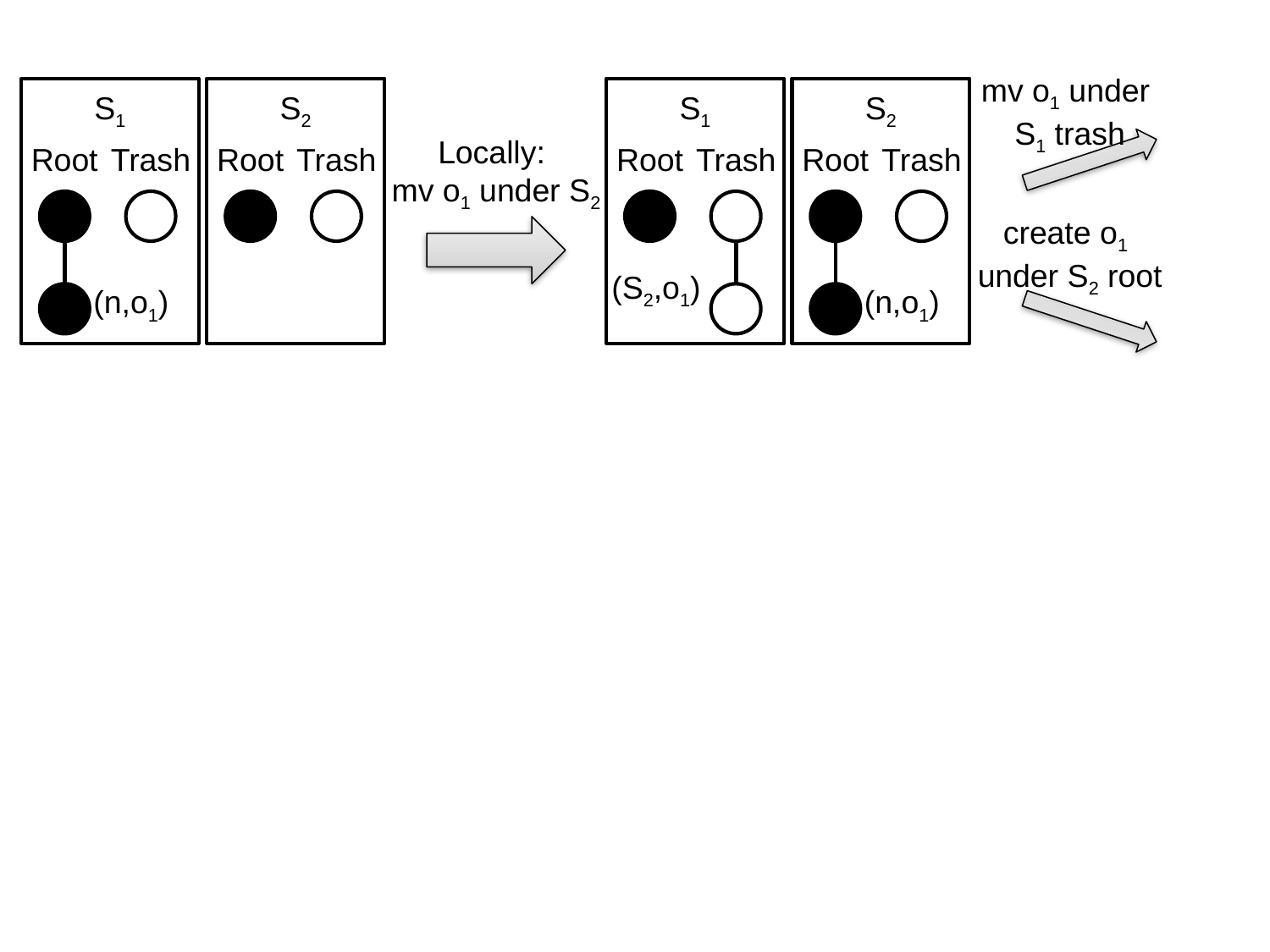

mv o1 under
S1 trash

S1
Root

Trash

(n,o1)

S2
Root

Trash

S1
Root

Trash

(S2,o1)

S2
Root

Trash

(n,o1)

Locally:
mv o1 under S2

create o1
under S2 root